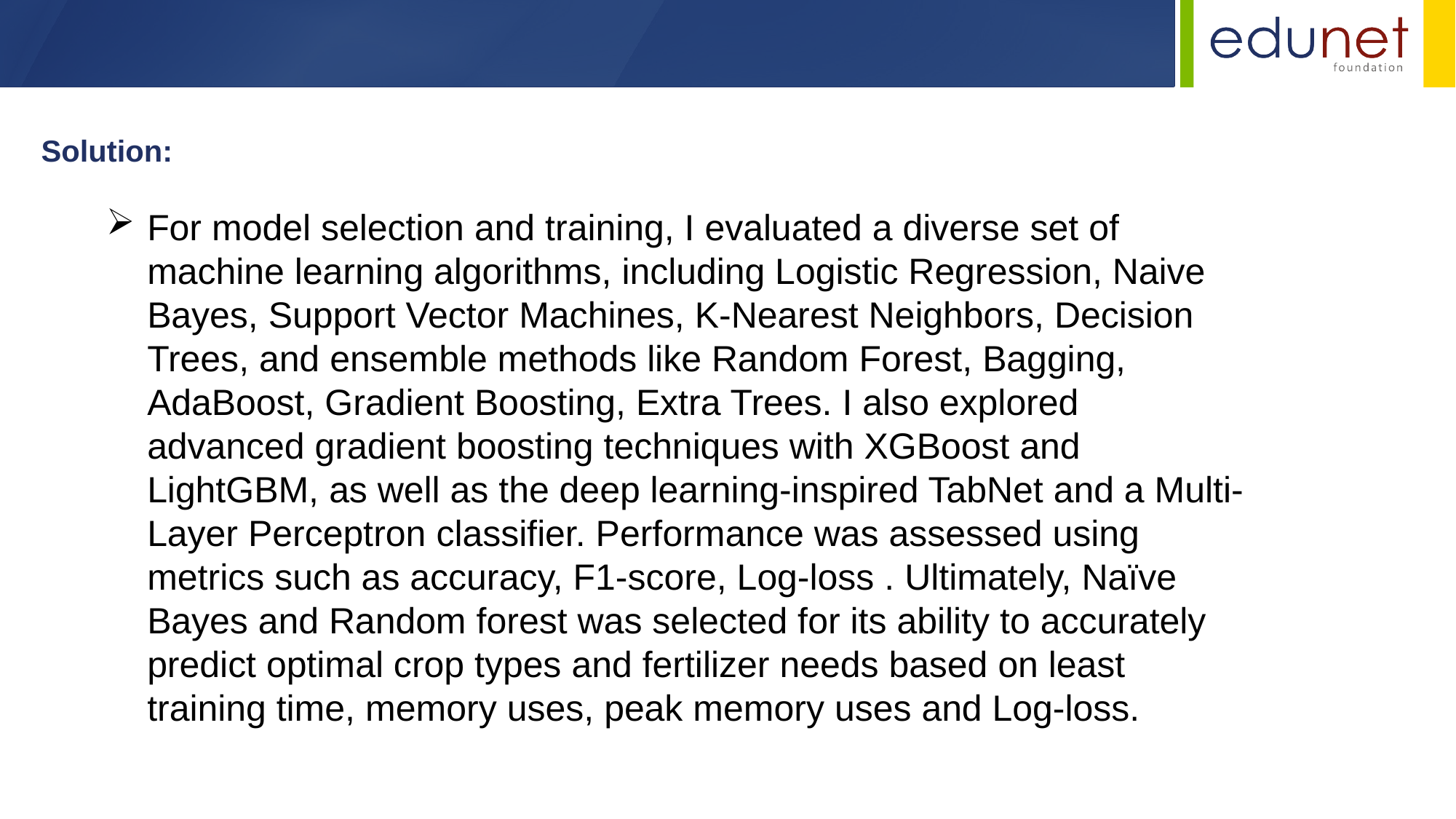

Solution:
For model selection and training, I evaluated a diverse set of machine learning algorithms, including Logistic Regression, Naive Bayes, Support Vector Machines, K-Nearest Neighbors, Decision Trees, and ensemble methods like Random Forest, Bagging, AdaBoost, Gradient Boosting, Extra Trees. I also explored advanced gradient boosting techniques with XGBoost and LightGBM, as well as the deep learning-inspired TabNet and a Multi-Layer Perceptron classifier. Performance was assessed using metrics such as accuracy, F1-score, Log-loss . Ultimately, Naïve Bayes and Random forest was selected for its ability to accurately predict optimal crop types and fertilizer needs based on least training time, memory uses, peak memory uses and Log-loss.